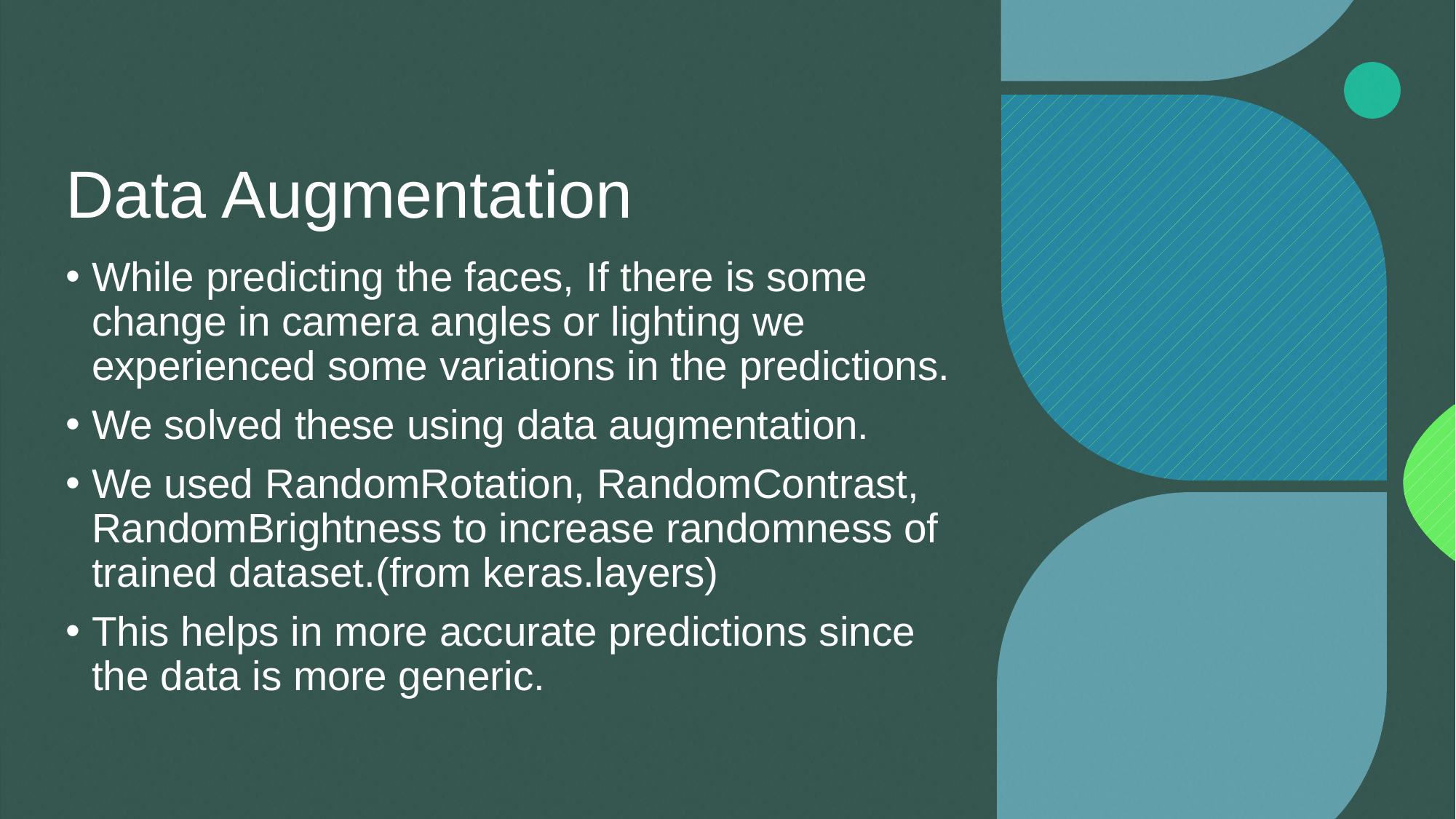

# Data Augmentation
While predicting the faces, If there is some change in camera angles or lighting we experienced some variations in the predictions.
We solved these using data augmentation.
We used RandomRotation, RandomContrast, RandomBrightness to increase randomness of trained dataset.(from keras.layers)
This helps in more accurate predictions since the data is more generic.